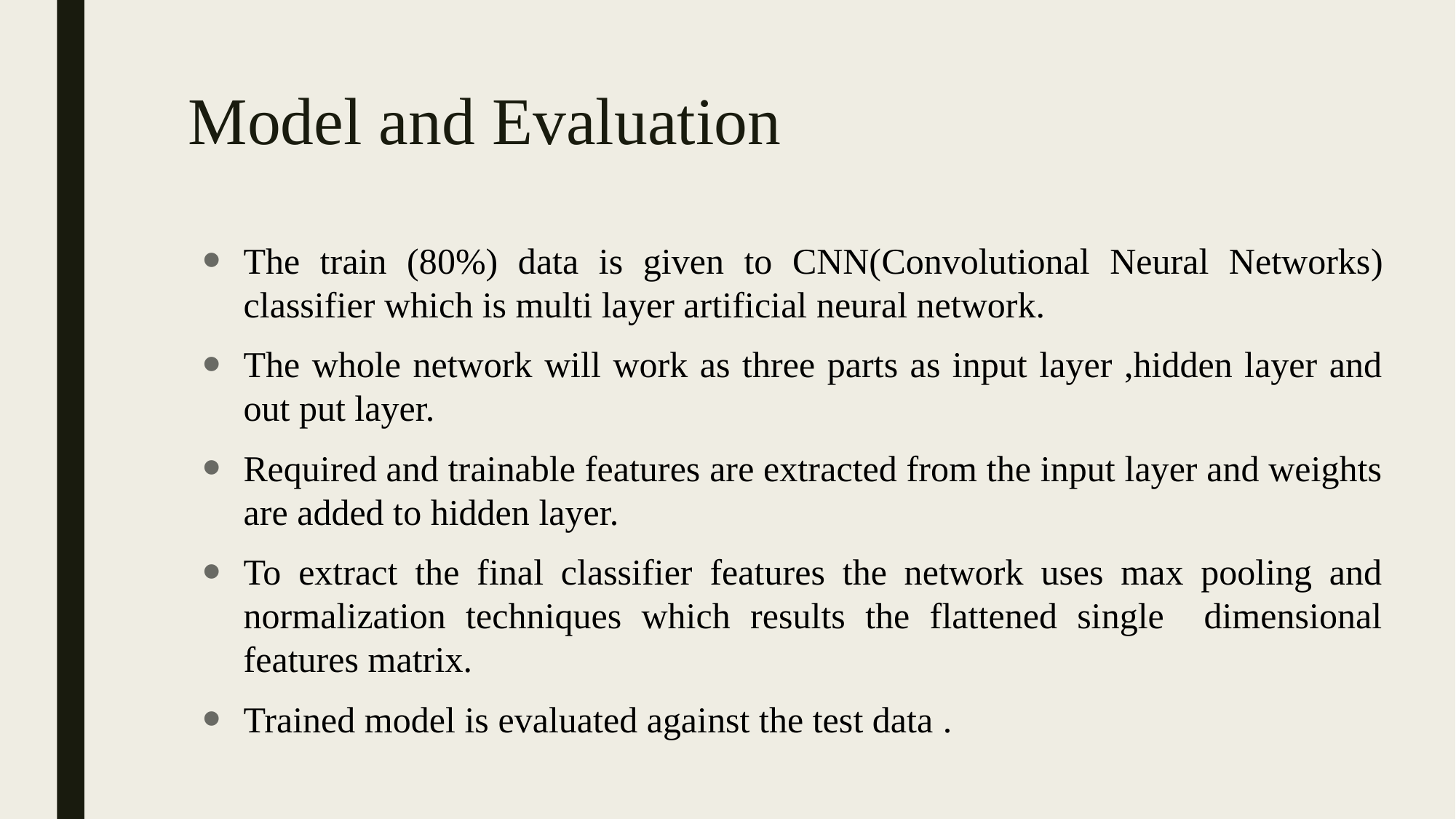

# Model and Evaluation
The train (80%) data is given to CNN(Convolutional Neural Networks) classifier which is multi layer artificial neural network.
The whole network will work as three parts as input layer ,hidden layer and out put layer.
Required and trainable features are extracted from the input layer and weights are added to hidden layer.
To extract the final classifier features the network uses max pooling and normalization techniques which results the flattened single  dimensional features matrix.
Trained model is evaluated against the test data .